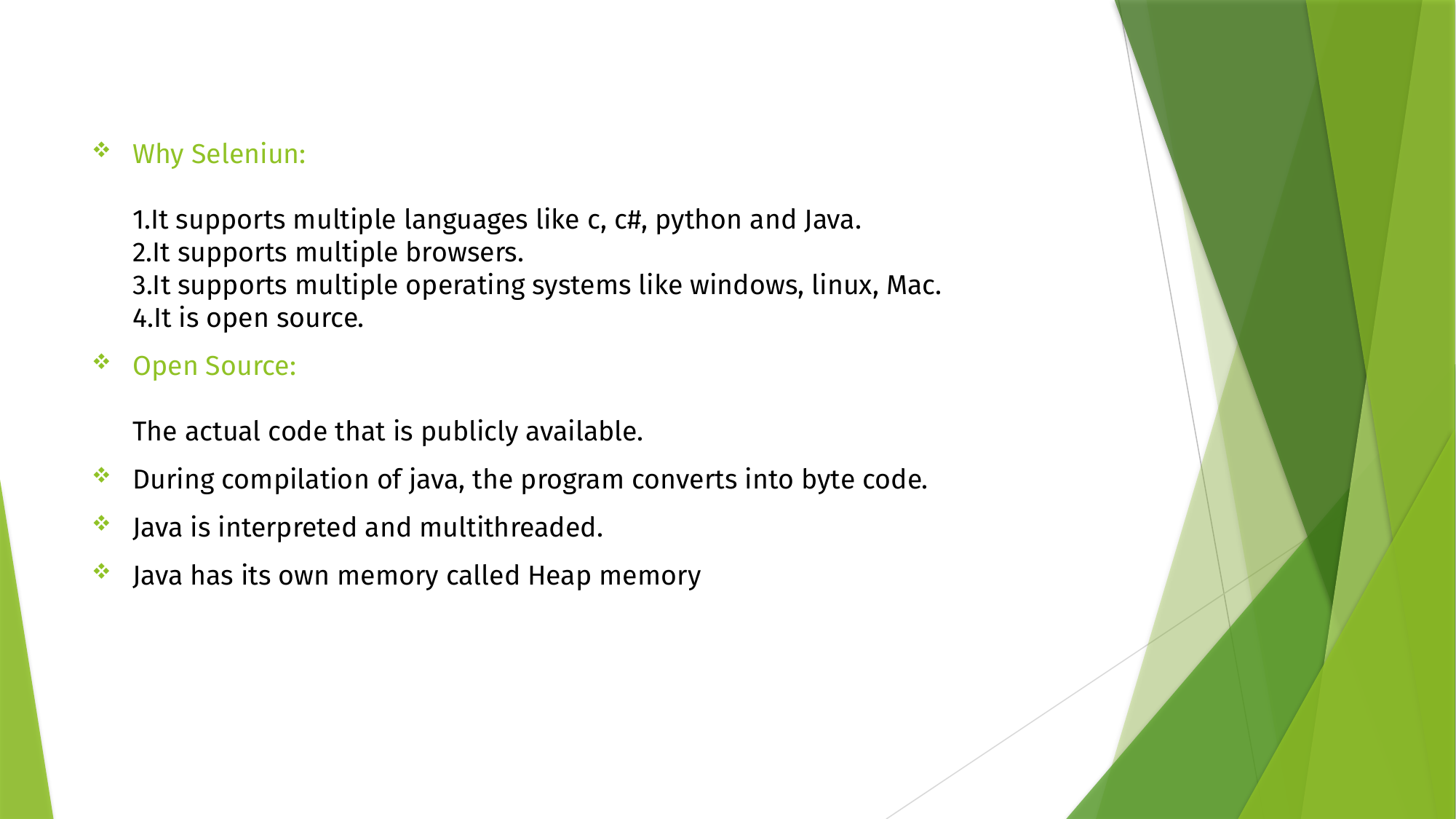

Why Seleniun:
1.It supports multiple languages like c, c#, python and Java.
2.It supports multiple browsers.
3.It supports multiple operating systems like windows, linux, Mac.
4.It is open source.
Open Source:
The actual code that is publicly available.
During compilation of java, the program converts into byte code.
Java is interpreted and multithreaded.
Java has its own memory called Heap memory